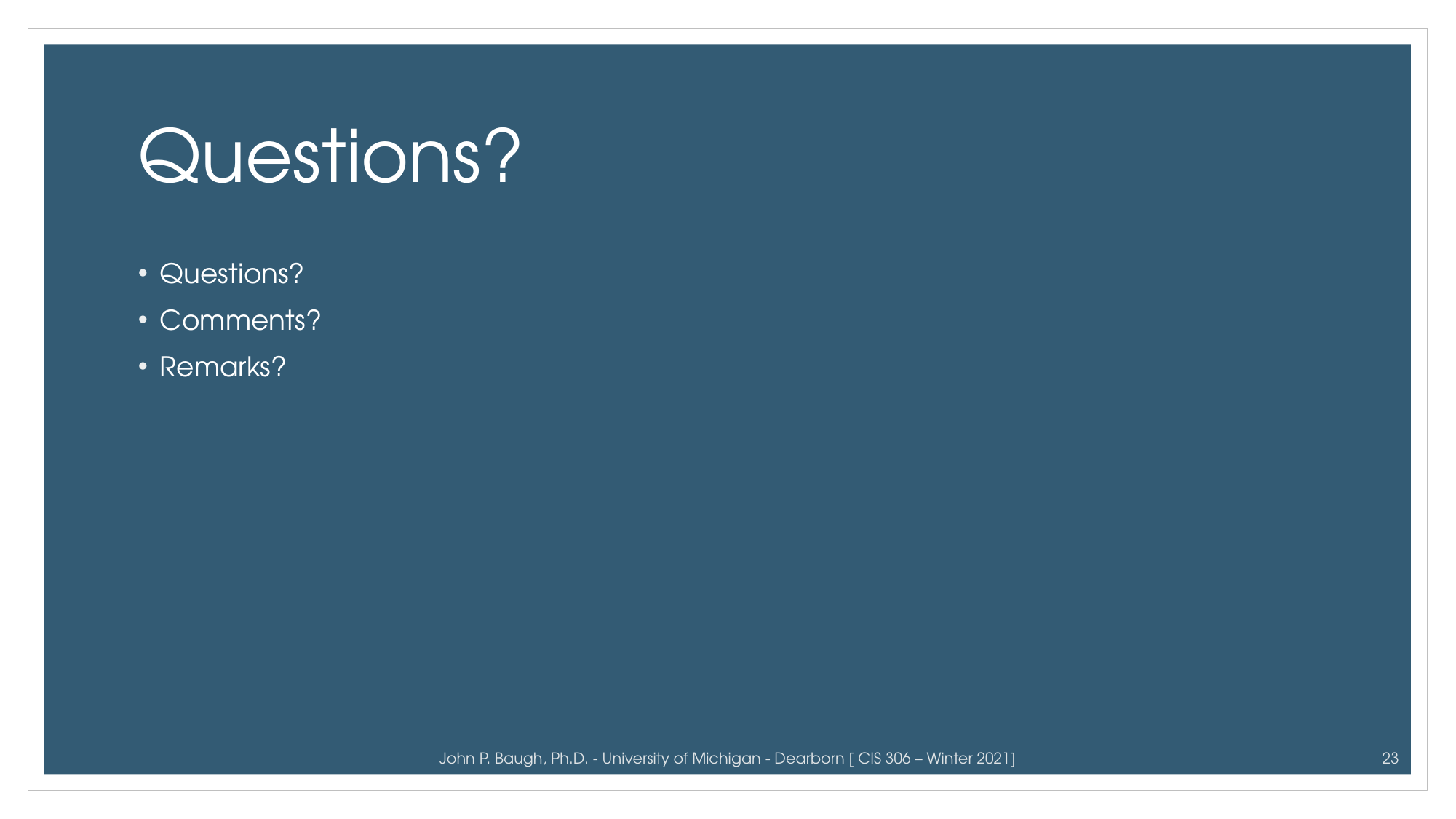

# Questions?
Questions?
Comments?
Remarks?
John P. Baugh, Ph.D. - University of Michigan - Dearborn [ CIS 306 – Winter 2021]
23